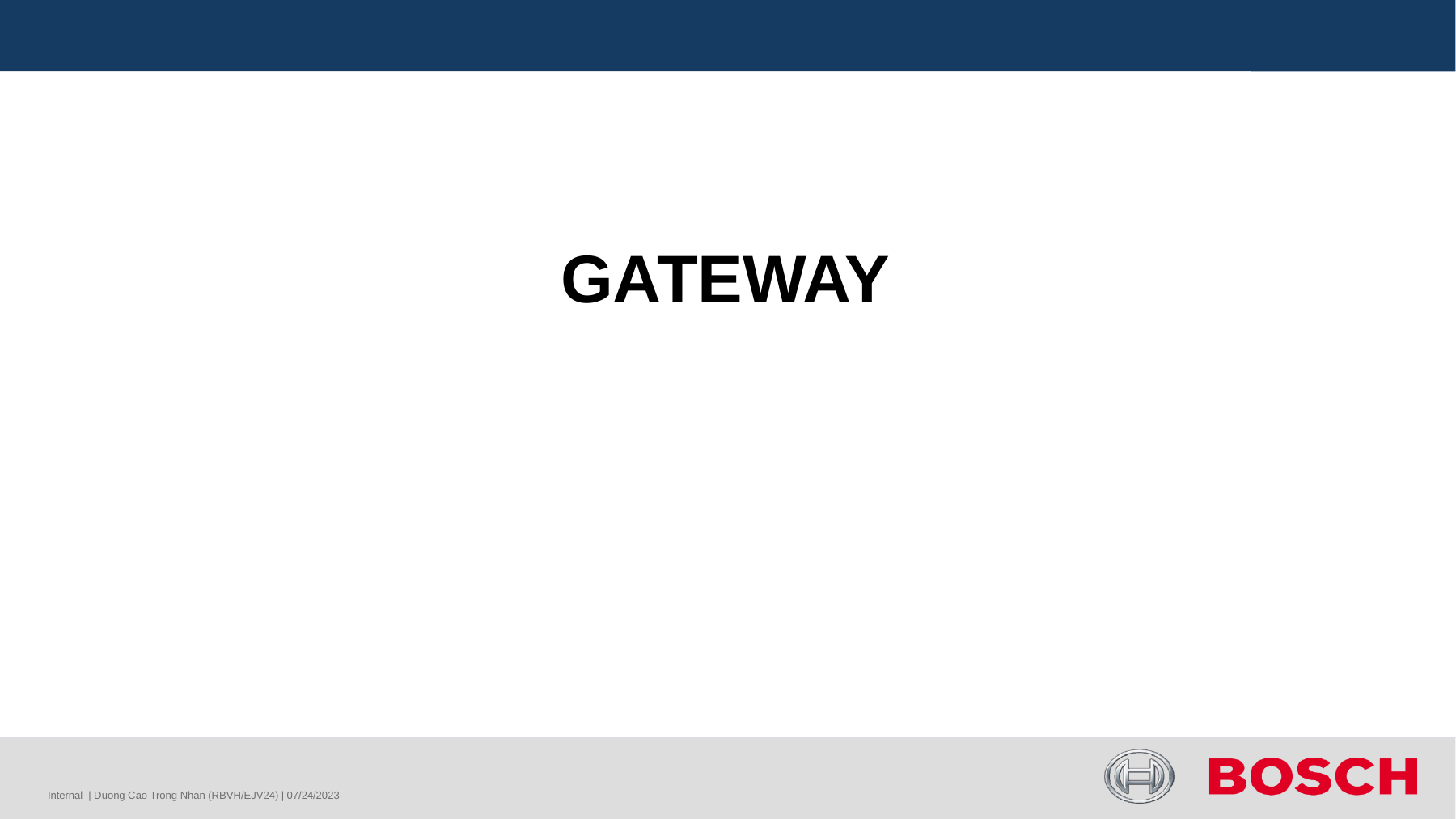

GATEWAY
Internal  | Duong Cao Trong Nhan (RBVH/EJV24) | 07/24/2023